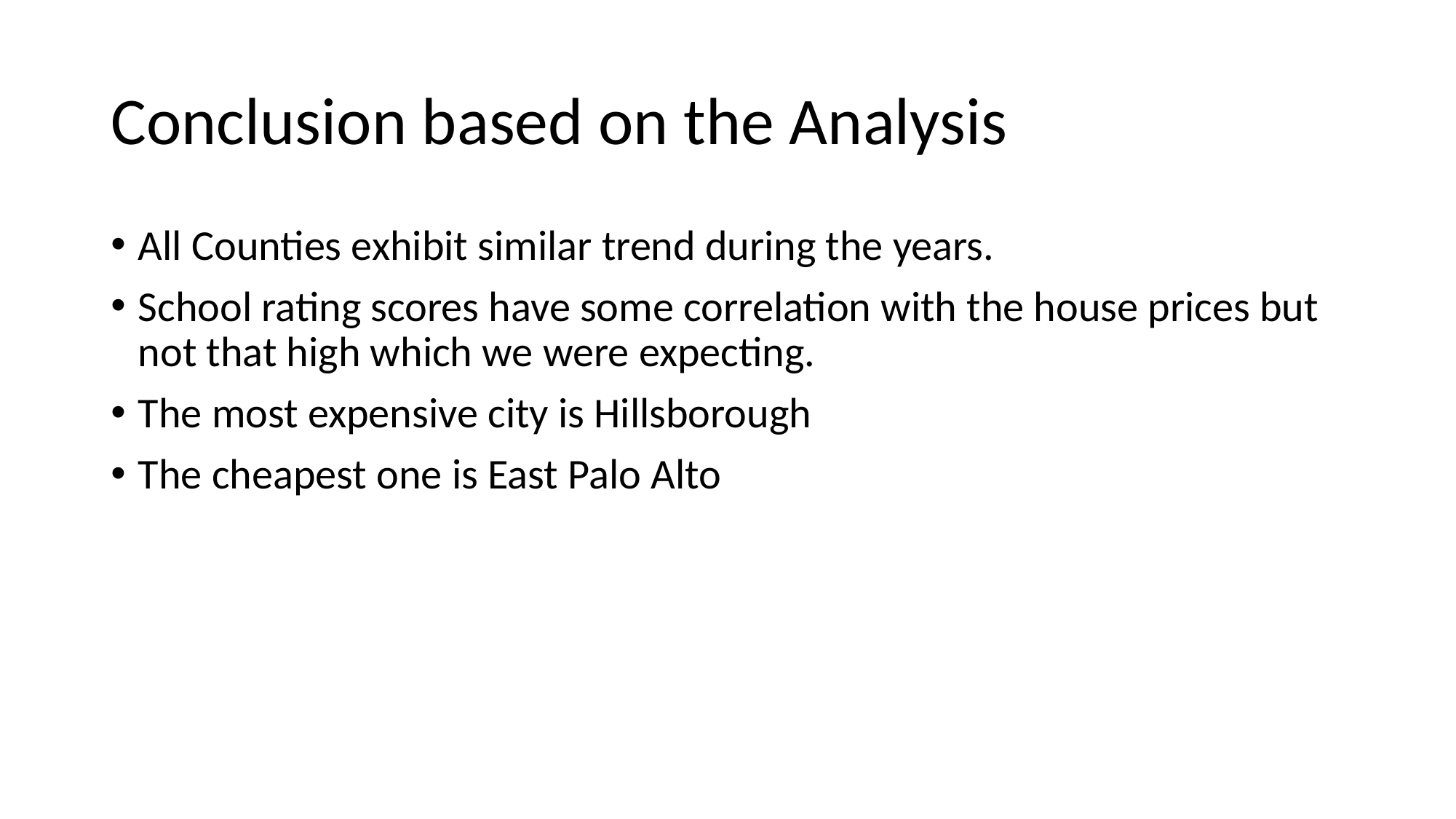

# Conclusion based on the Analysis
All Counties exhibit similar trend during the years.
School rating scores have some correlation with the house prices but not that high which we were expecting.
The most expensive city is Hillsborough
The cheapest one is East Palo Alto